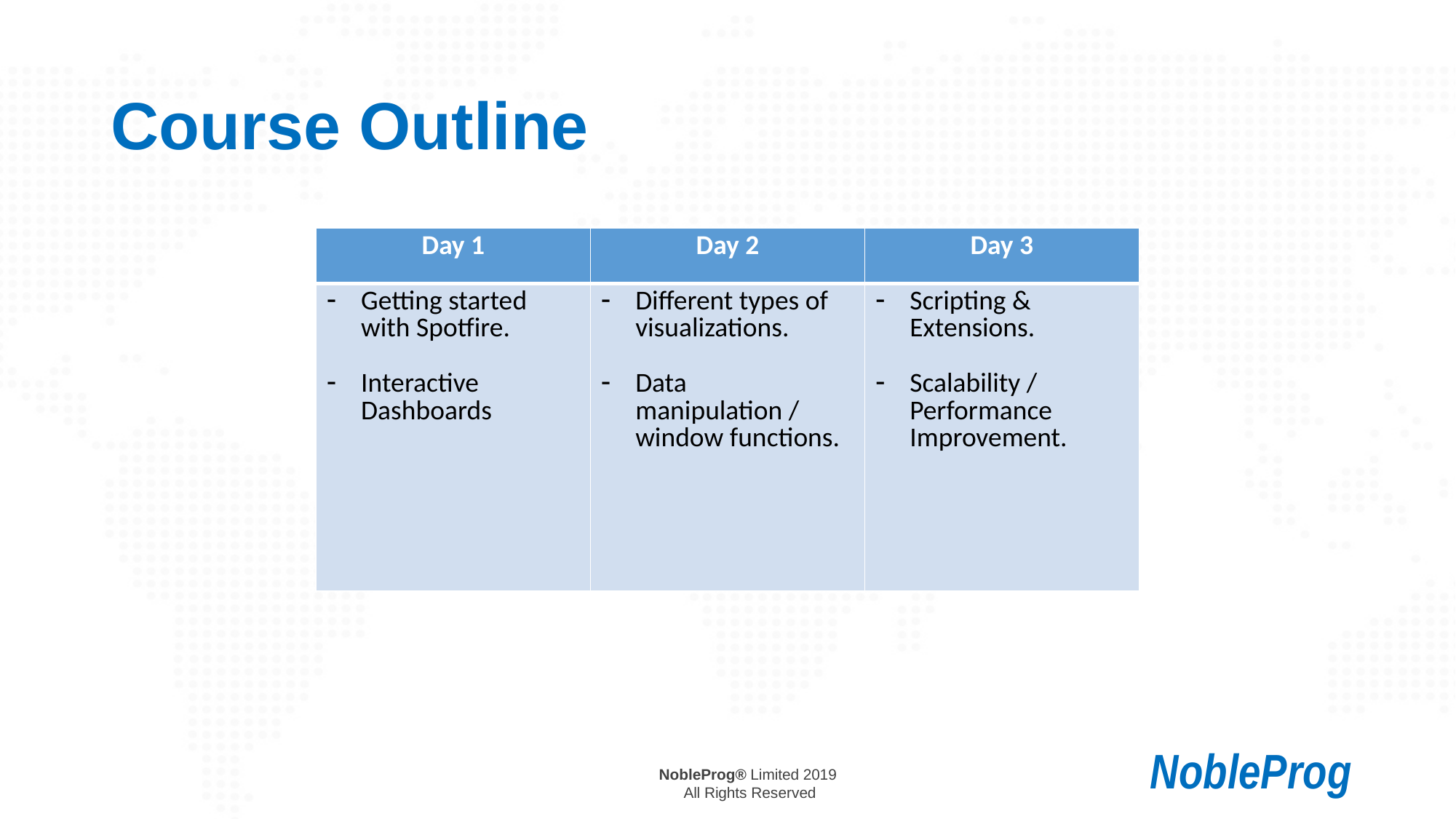

# Course Outline
| Day 1 | Day 2 | Day 3 |
| --- | --- | --- |
| Getting started with Spotfire. Interactive Dashboards | Different types of visualizations. Data manipulation / window functions. | Scripting & Extensions. Scalability / Performance Improvement. |